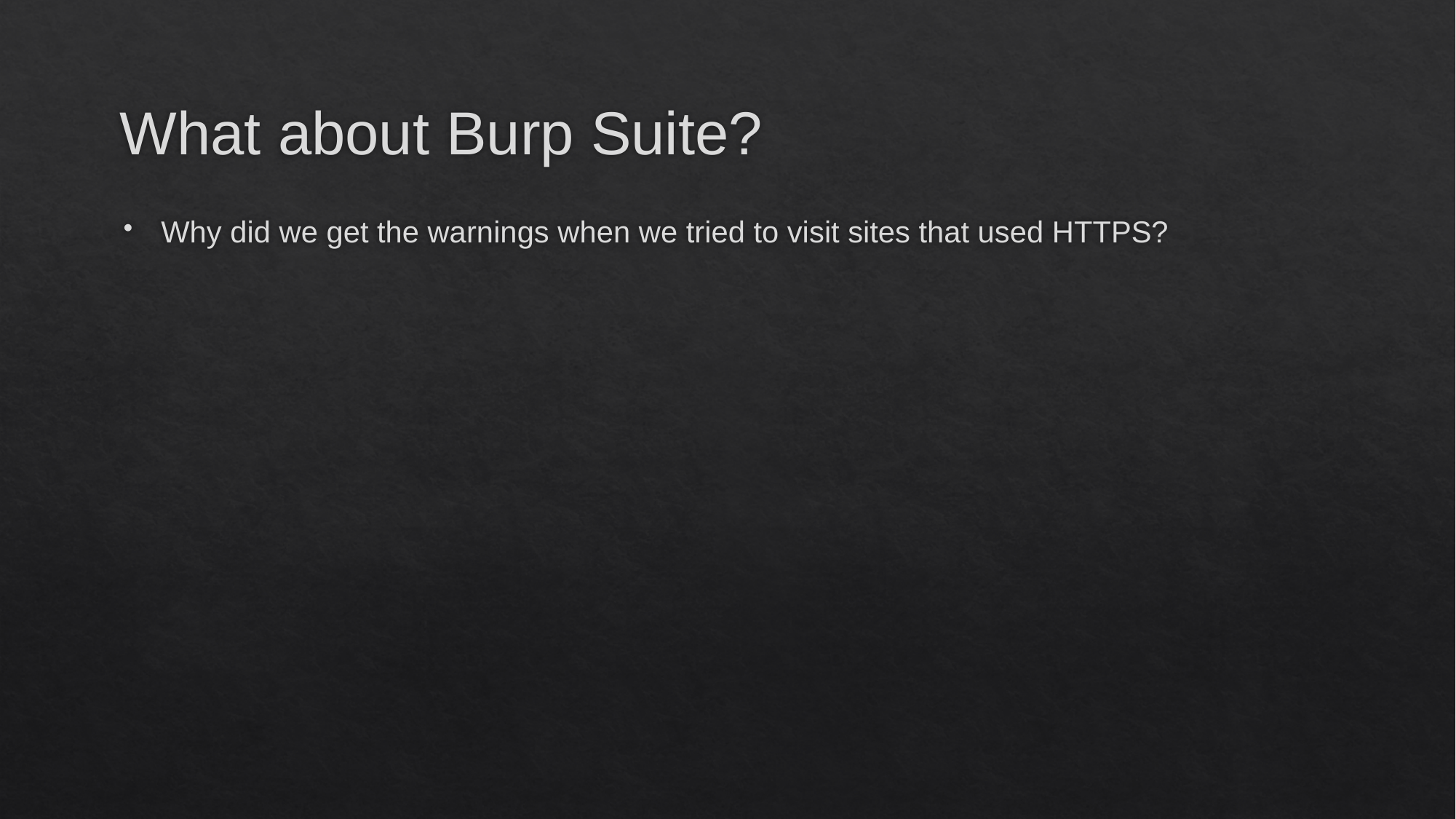

# What about Burp Suite?
Why did we get the warnings when we tried to visit sites that used HTTPS?